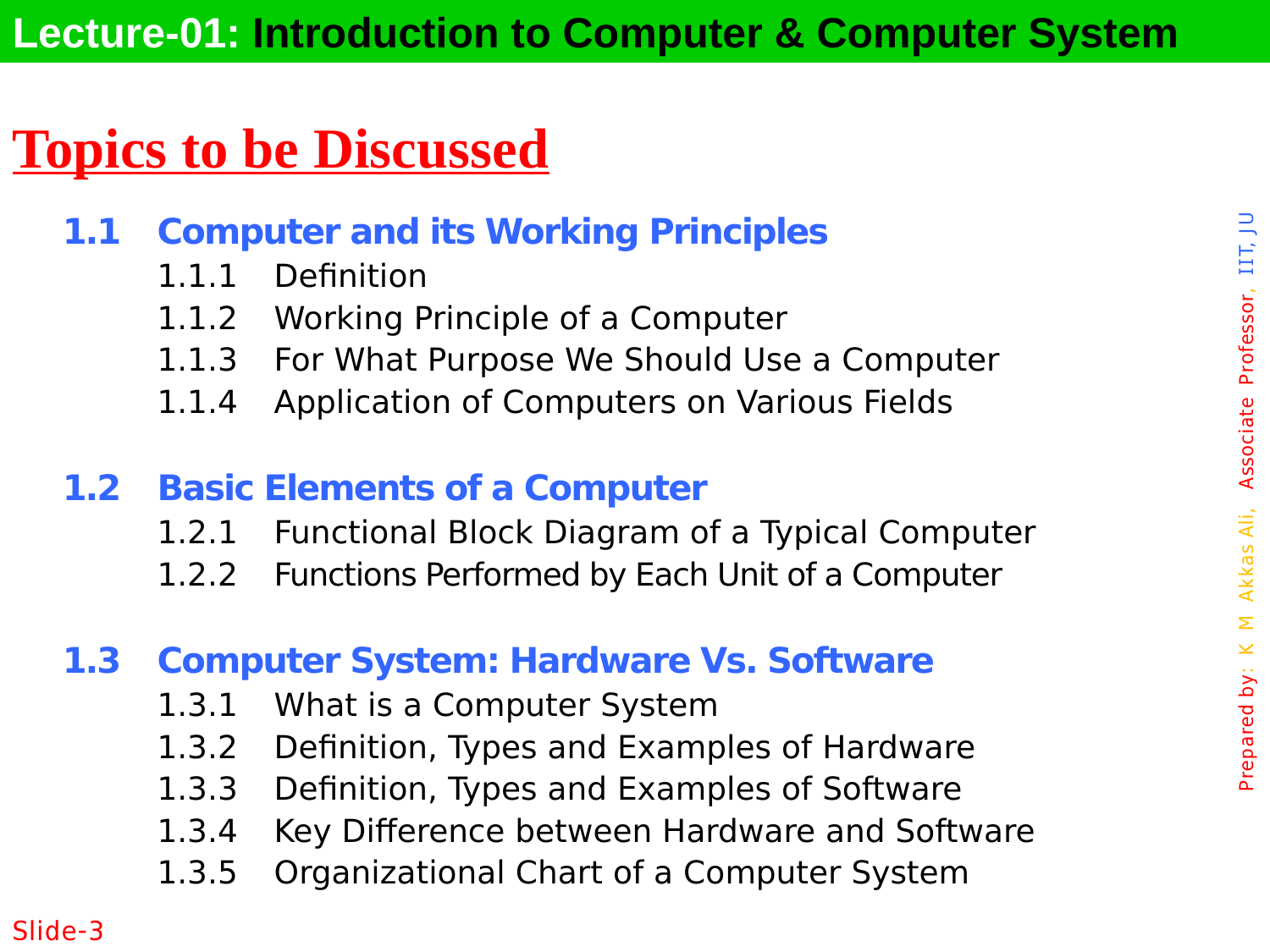

Lecture-01: Introduction to Computer & Computer System
Topics to be Discussed
| 1.1 | Computer and its Working Principles |  |
| --- | --- | --- |
|  | 1.1.1 | Definition |
|  | 1.1.2 | Working Principle of a Computer |
|  | 1.1.3 | For What Purpose We Should Use a Computer |
|  | 1.1.4 | Application of Computers on Various Fields |
| 1.2 | Basic Elements of a Computer |  |
|  | 1.2.1 | Functional Block Diagram of a Typical Computer |
|  | 1.2.2 | Functions Performed by Each Unit of a Computer |
| 1.3 | Computer System: Hardware Vs. Software |  |
|  | 1.3.1 | What is a Computer System |
|  | 1.3.2 | Definition, Types and Examples of Hardware |
|  | 1.3.3 | Definition, Types and Examples of Software |
|  | 1.3.4 | Key Difference between Hardware and Software |
|  | 1.3.5 | Organizational Chart of a Computer System |
Slide-3